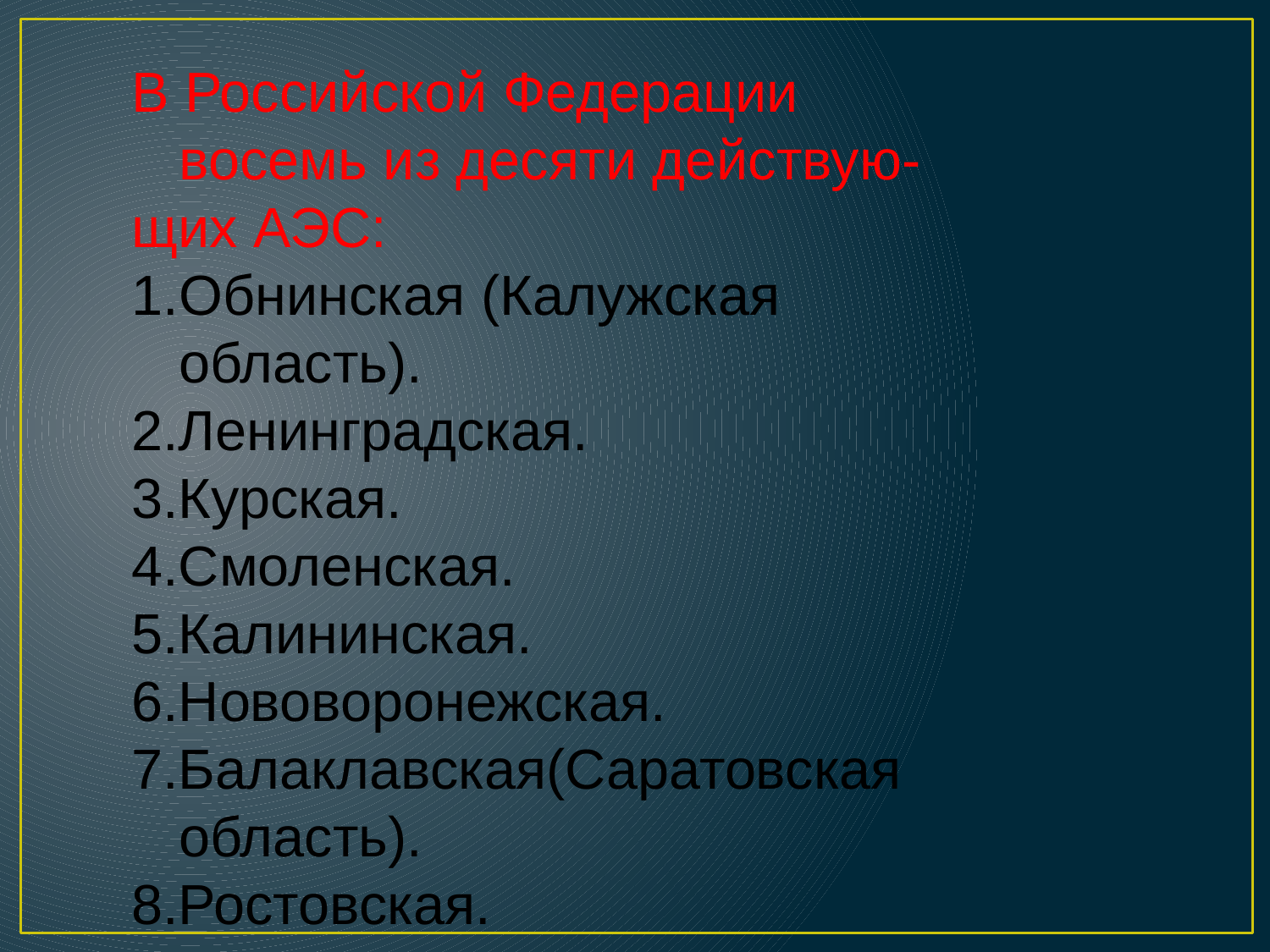

В Российской Федерации восемь из десяти действую-
щих АЭС:
Обнинская (Калужская область).
2.Ленинградская.
3.Курская.
4.Смоленская.
5.Калининская.
6.Нововоронежская.
7.Балаклавская(Саратовская область).
8.Ростовская.